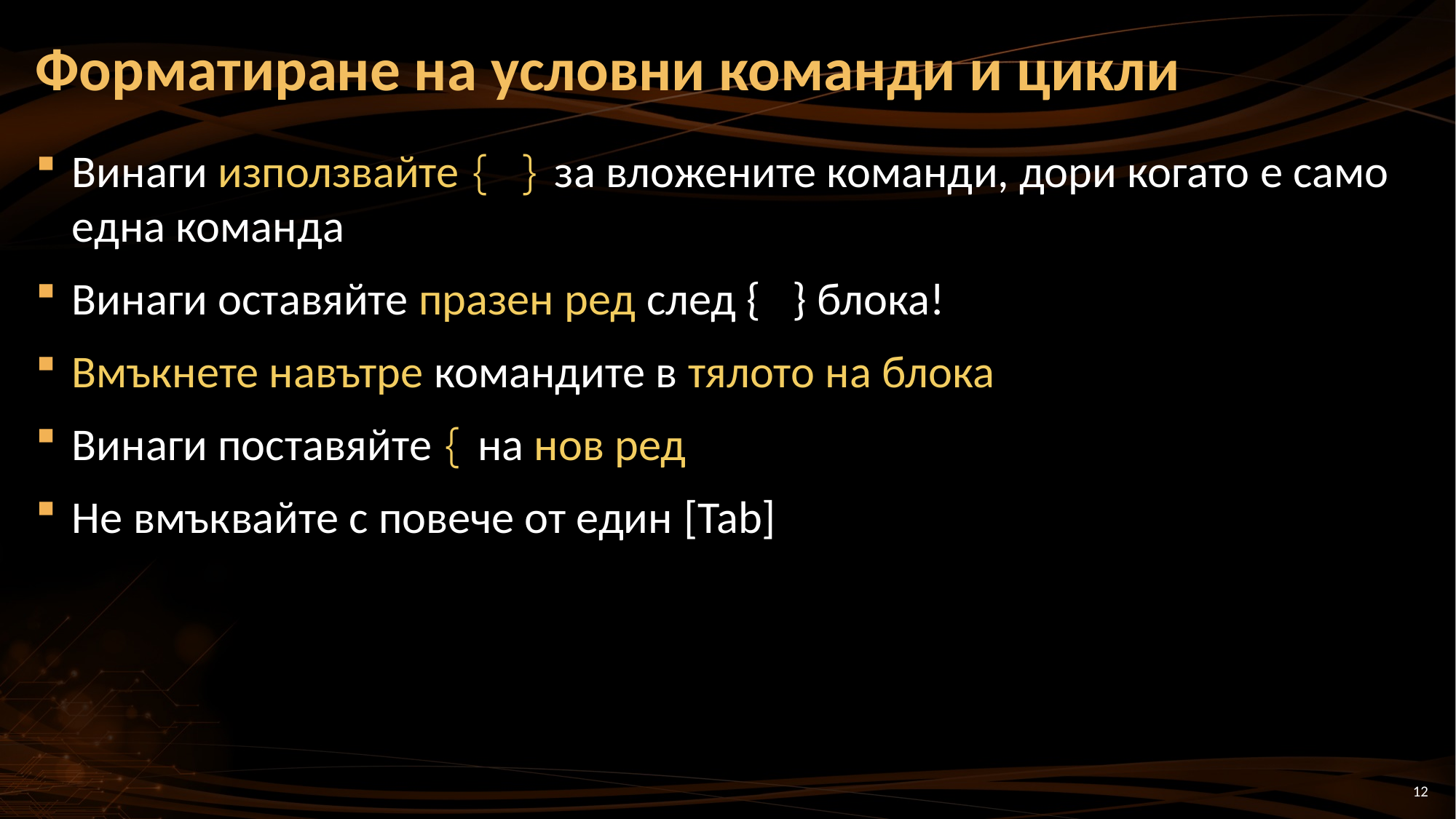

# Форматиране на условни команди и цикли
Винаги използвайте { } за вложените команди, дори когато е само една команда
Винаги оставяйте празен ред след {   } блока!
Вмъкнете навътре командите в тялото на блока
Винаги поставяйте { на нов ред
Не вмъквайте с повече от един [Tab]
12